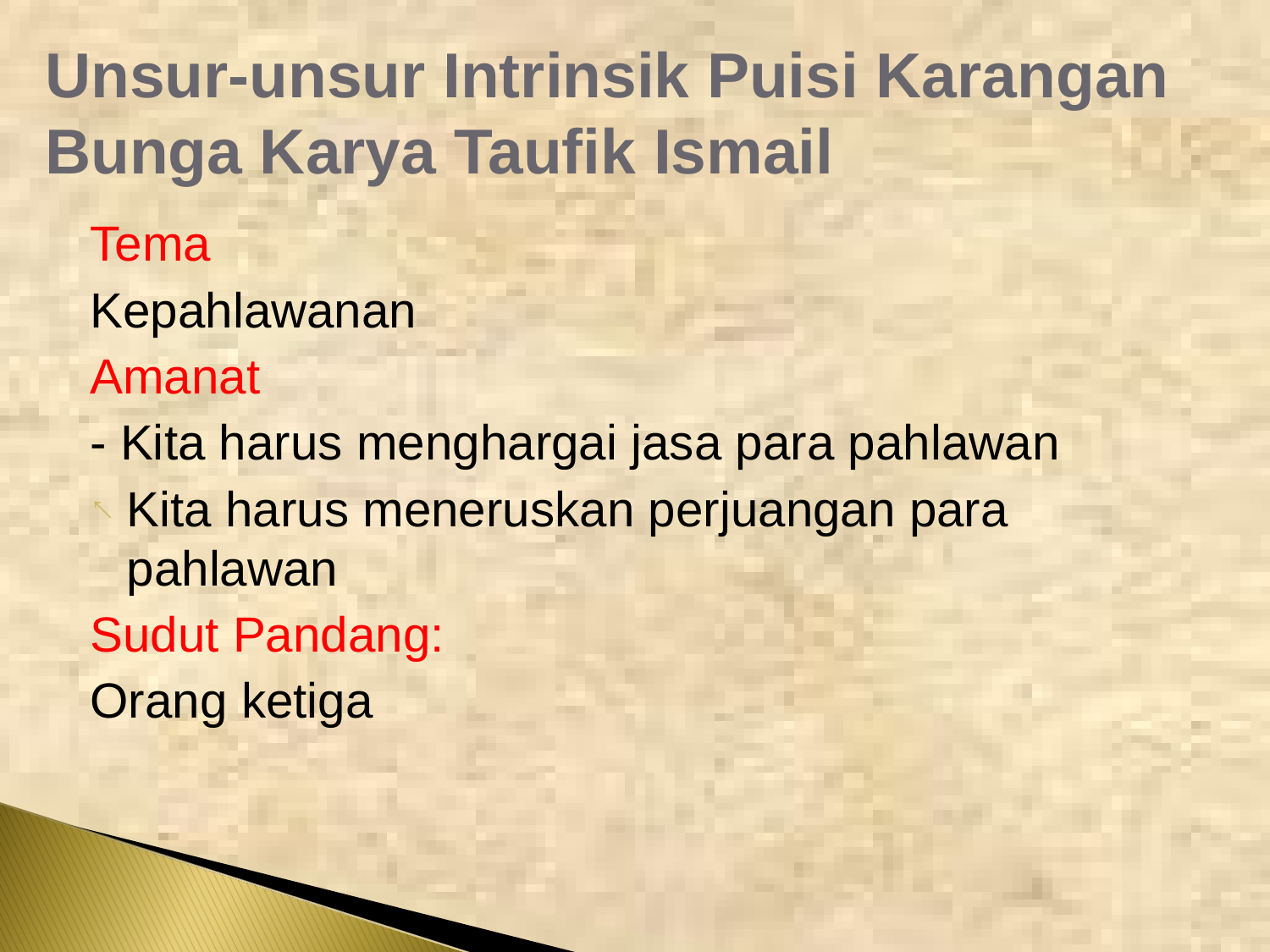

# Unsur-unsur Intrinsik Puisi Karangan Bunga Karya Taufik Ismail
Tema
Kepahlawanan
Amanat
- Kita harus menghargai jasa para pahlawan
Kita harus meneruskan perjuangan para pahlawan
Sudut Pandang:
Orang ketiga